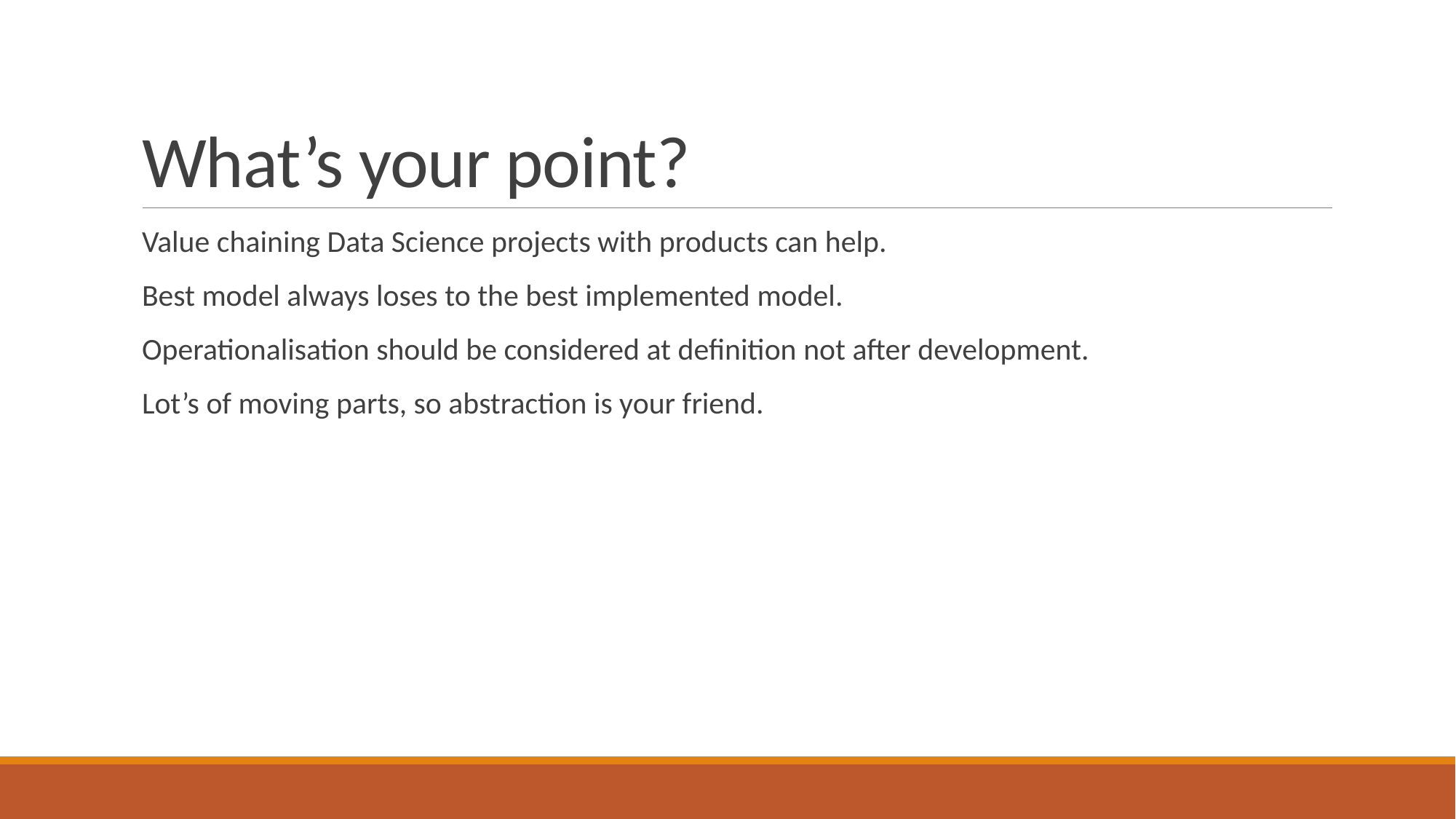

# What’s your point?
Value chaining Data Science projects with products can help.
Best model always loses to the best implemented model.
Operationalisation should be considered at definition not after development.
Lot’s of moving parts, so abstraction is your friend.